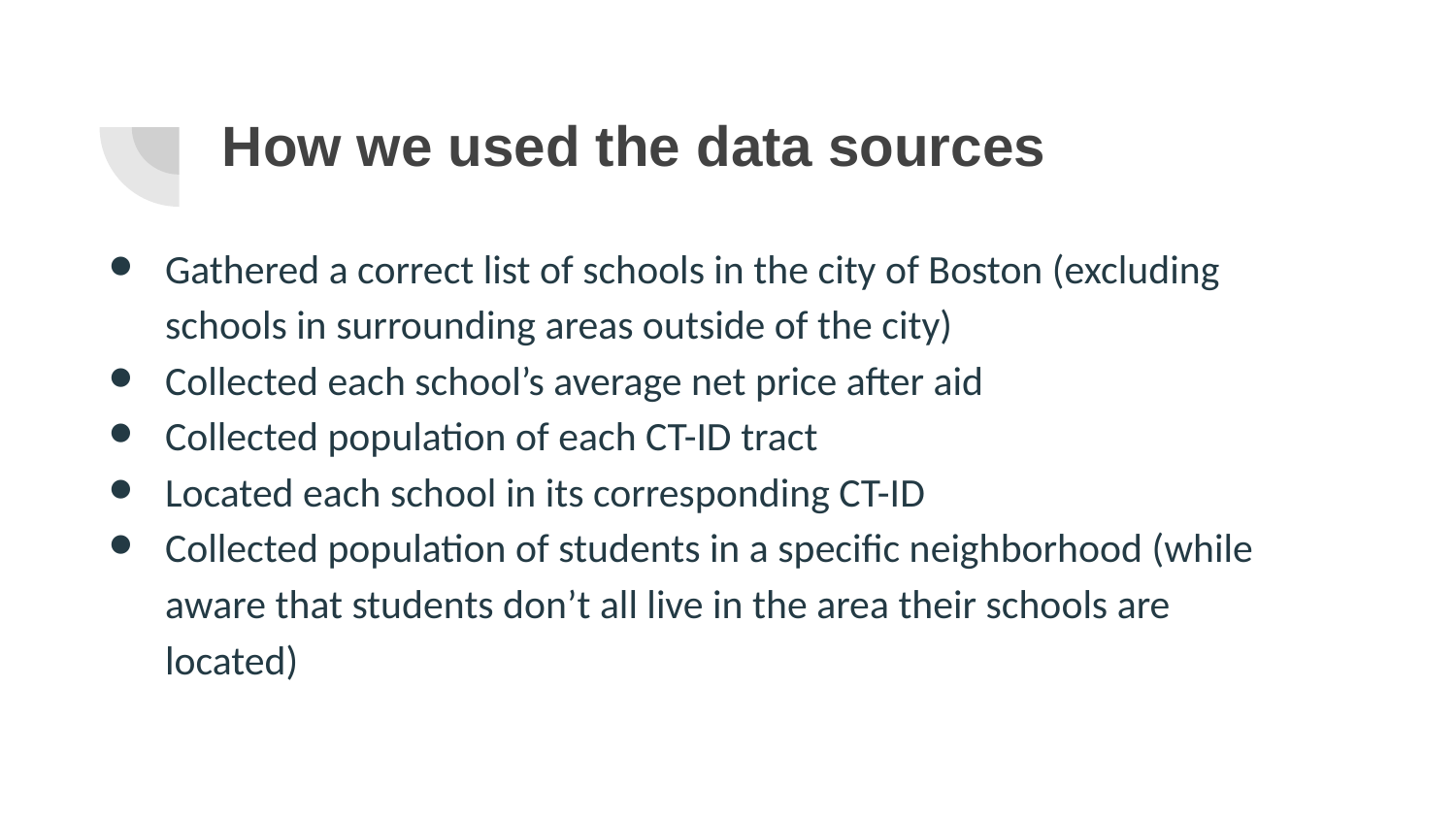

# How we used the data sources
Gathered a correct list of schools in the city of Boston (excluding schools in surrounding areas outside of the city)
Collected each school’s average net price after aid
Collected population of each CT-ID tract
Located each school in its corresponding CT-ID
Collected population of students in a specific neighborhood (while aware that students don’t all live in the area their schools are located)